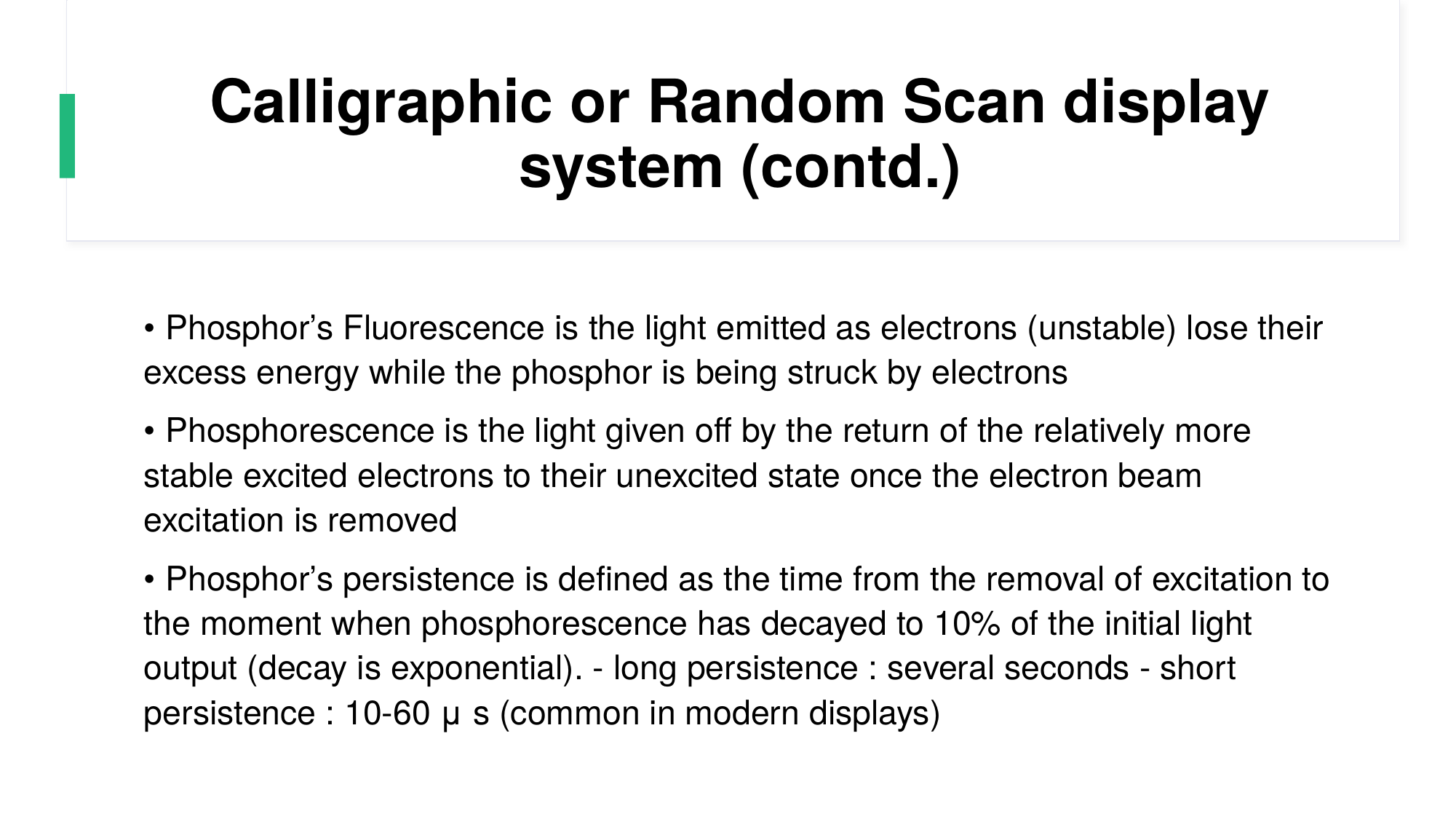

# Calligraphic or Random Scan display system (contd.)
• Phosphor’s Fluorescence is the light emitted as electrons (unstable) lose their excess energy while the phosphor is being struck by electrons
• Phosphorescence is the light given off by the return of the relatively more stable excited electrons to their unexcited state once the electron beam excitation is removed
• Phosphor’s persistence is defined as the time from the removal of excitation to the moment when phosphorescence has decayed to 10% of the initial light output (decay is exponential). - long persistence : several seconds - short persistence : 10-60 μ s (common in modern displays)